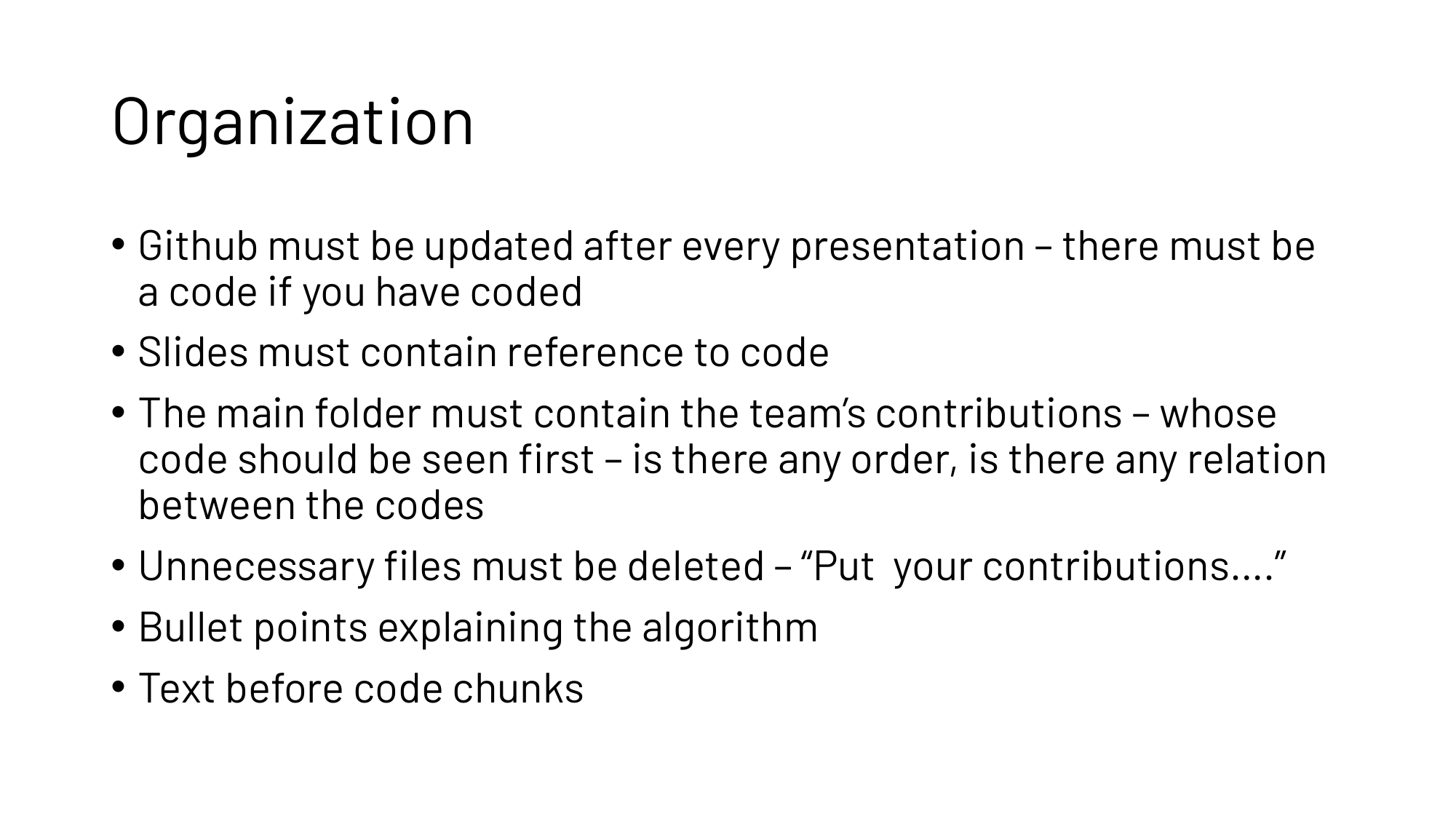

# Organization
Github must be updated after every presentation – there must be a code if you have coded
Slides must contain reference to code
The main folder must contain the team’s contributions – whose code should be seen first – is there any order, is there any relation between the codes
Unnecessary files must be deleted – “Put  your contributions….”
Bullet points explaining the algorithm
Text before code chunks